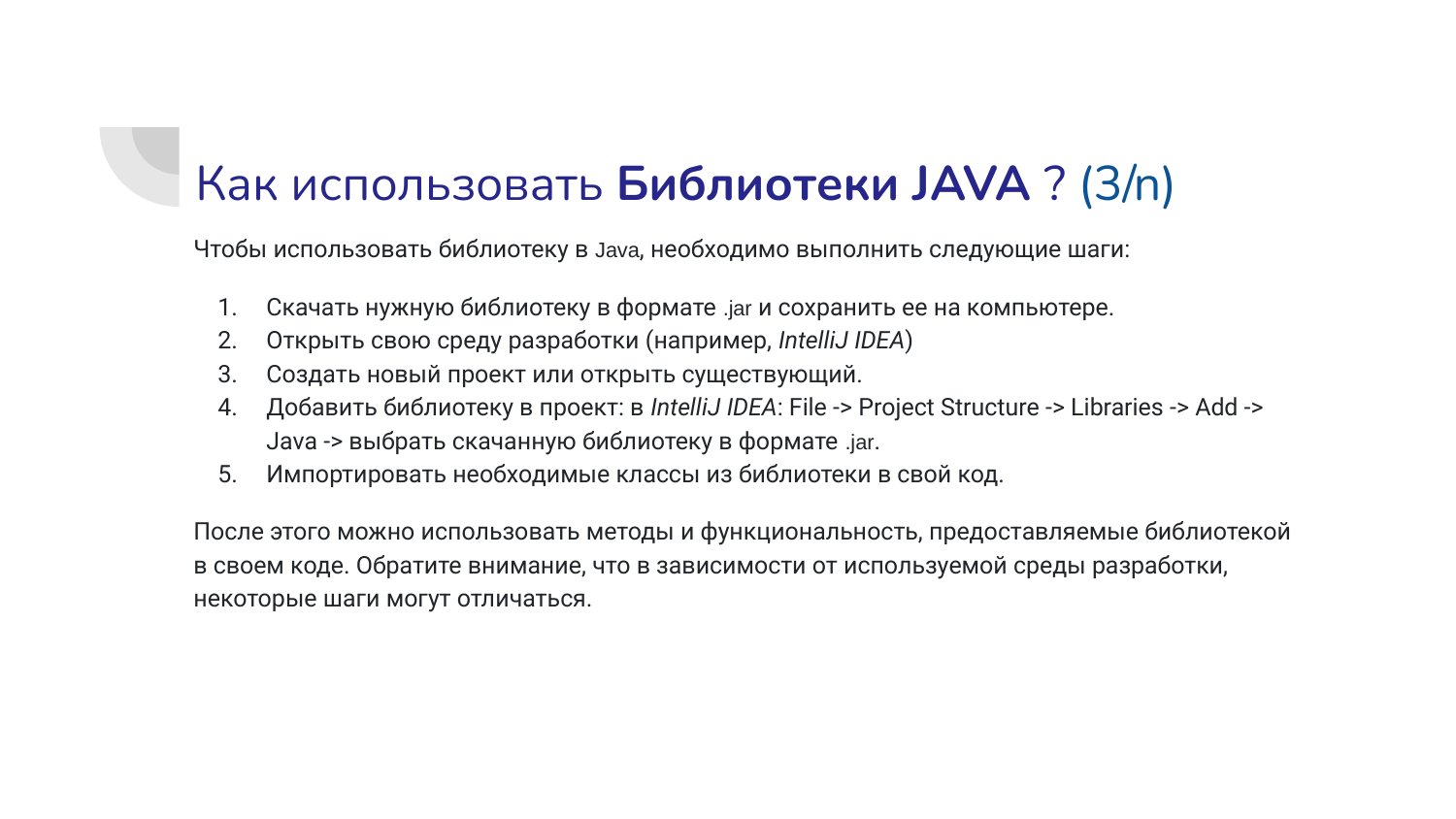

# Как использовать Библиотеки JAVA ? (3/n)
Чтобы использовать библиотеку в Java, необходимо выполнить следующие шаги:
Скачать нужную библиотеку в формате .jar и сохранить ее на компьютере.
Открыть свою среду разработки (например, IntelliJ IDEA)
Создать новый проект или открыть существующий.
Добавить библиотеку в проект: в IntelliJ IDEA: File -> Project Structure -> Libraries -> Add -> Java -> выбрать скачанную библиотеку в формате .jar.
Импортировать необходимые классы из библиотеки в свой код.
После этого можно использовать методы и функциональность, предоставляемые библиотекой в своем коде. Обратите внимание, что в зависимости от используемой среды разработки, некоторые шаги могут отличаться.